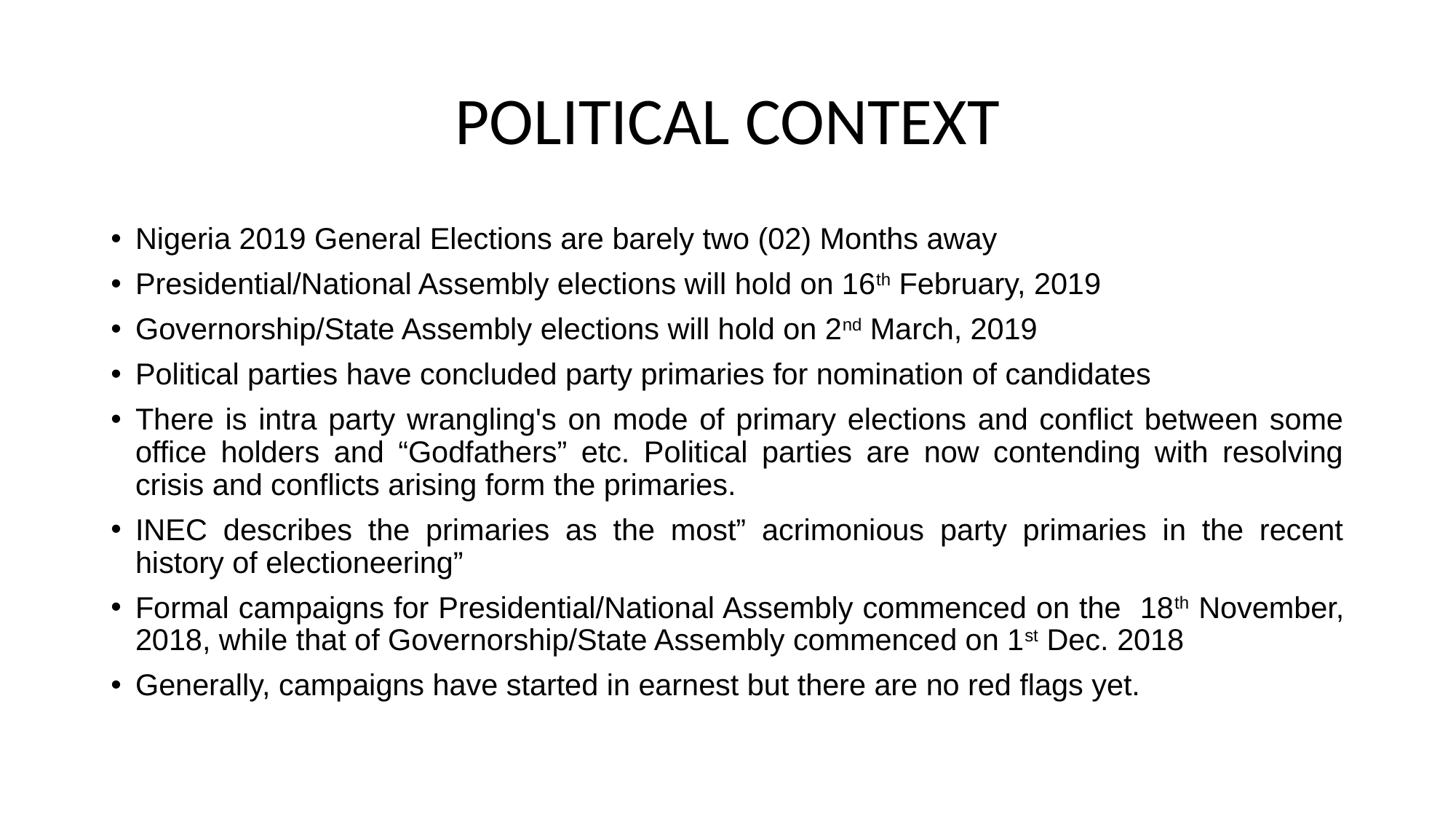

# POLITICAL CONTEXT
Nigeria 2019 General Elections are barely two (02) Months away
Presidential/National Assembly elections will hold on 16th February, 2019
Governorship/State Assembly elections will hold on 2nd March, 2019
Political parties have concluded party primaries for nomination of candidates
There is intra party wrangling's on mode of primary elections and conflict between some office holders and “Godfathers” etc. Political parties are now contending with resolving crisis and conflicts arising form the primaries.
INEC describes the primaries as the most” acrimonious party primaries in the recent history of electioneering”
Formal campaigns for Presidential/National Assembly commenced on the  18th November, 2018, while that of Governorship/State Assembly commenced on 1st Dec. 2018
Generally, campaigns have started in earnest but there are no red flags yet.